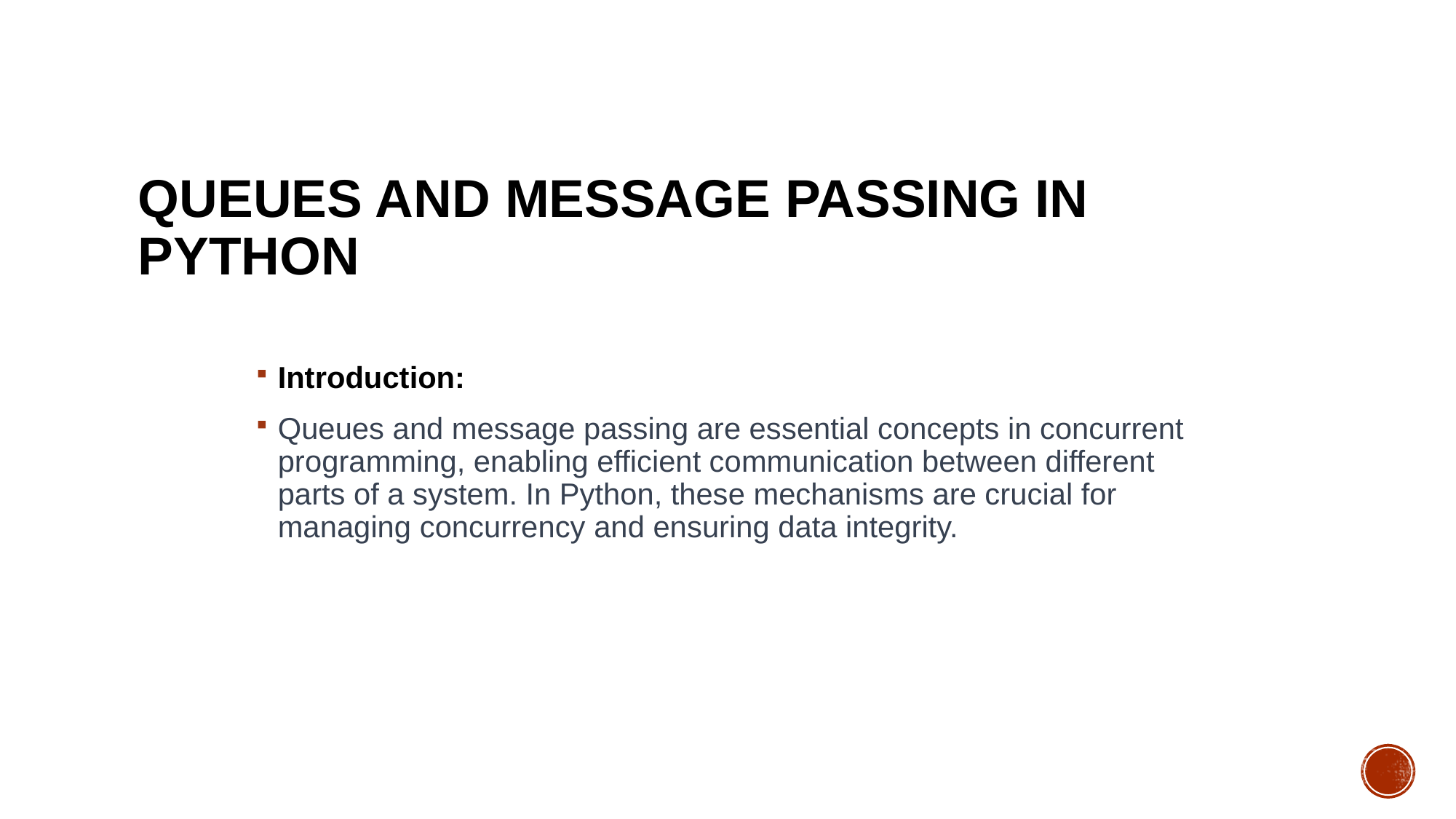

# Queues and Message Passing in Python
Introduction:
Queues and message passing are essential concepts in concurrent programming, enabling efficient communication between different parts of a system. In Python, these mechanisms are crucial for managing concurrency and ensuring data integrity.